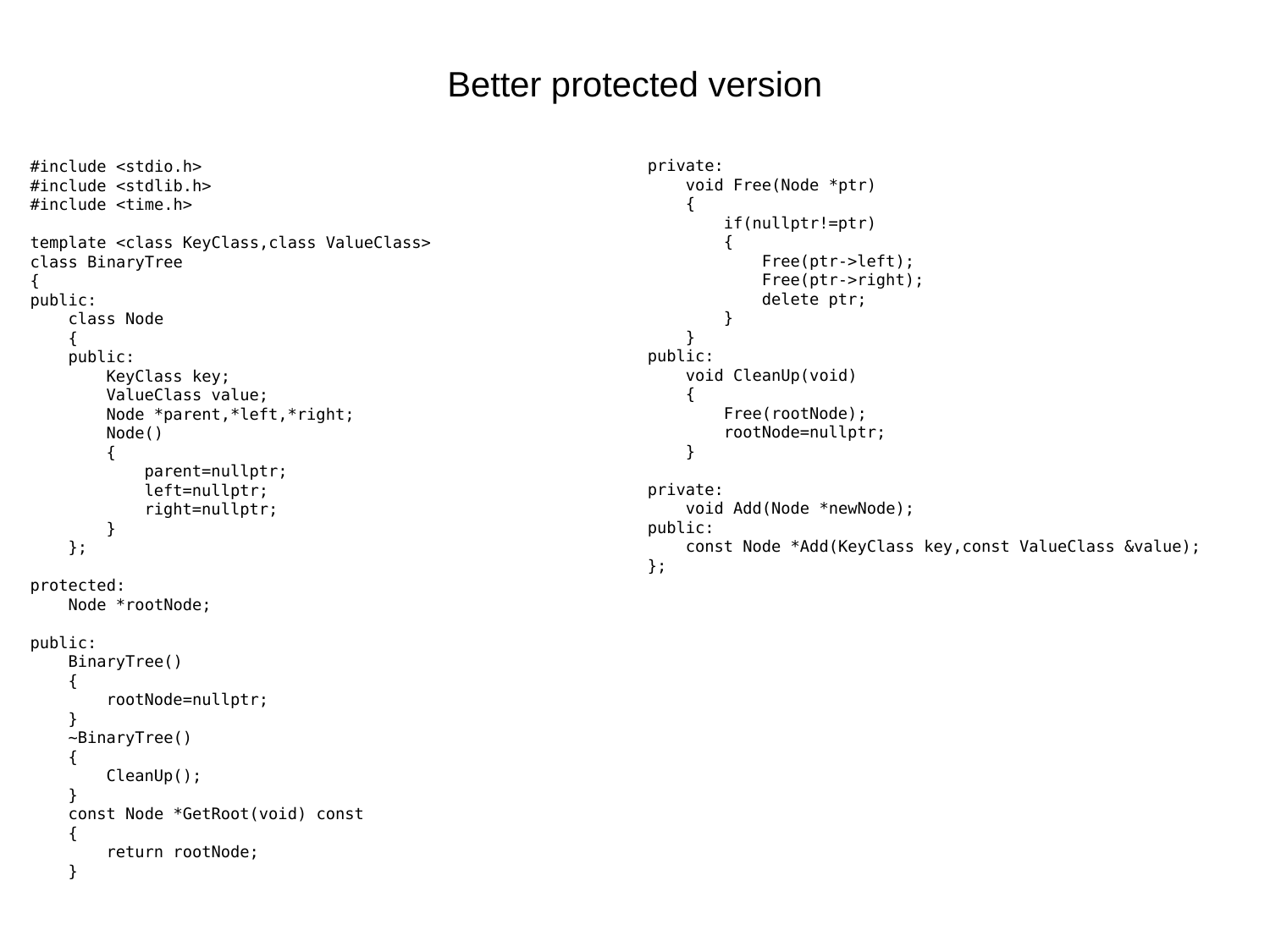

# Better protected version
private:
    void Free(Node *ptr)
    {
        if(nullptr!=ptr)
        {
            Free(ptr->left);
            Free(ptr->right);
            delete ptr;
        }
    }
public:
    void CleanUp(void)
    {
        Free(rootNode);
        rootNode=nullptr;
    }

private:
    void Add(Node *newNode);
public:
    const Node *Add(KeyClass key,const ValueClass &value);
};

#include <stdio.h>
#include <stdlib.h>
#include <time.h>

template <class KeyClass,class ValueClass>
class BinaryTree
{
public:
    class Node
    {
    public:
        KeyClass key;
        ValueClass value;
        Node *parent,*left,*right;
        Node()
        {
            parent=nullptr;
            left=nullptr;
            right=nullptr;
        }
    };

protected:
    Node *rootNode;

public:
    BinaryTree()
    {
        rootNode=nullptr;
    }
    ~BinaryTree()
    {
        CleanUp();
    }
    const Node *GetRoot(void) const
    {
        return rootNode;
    }